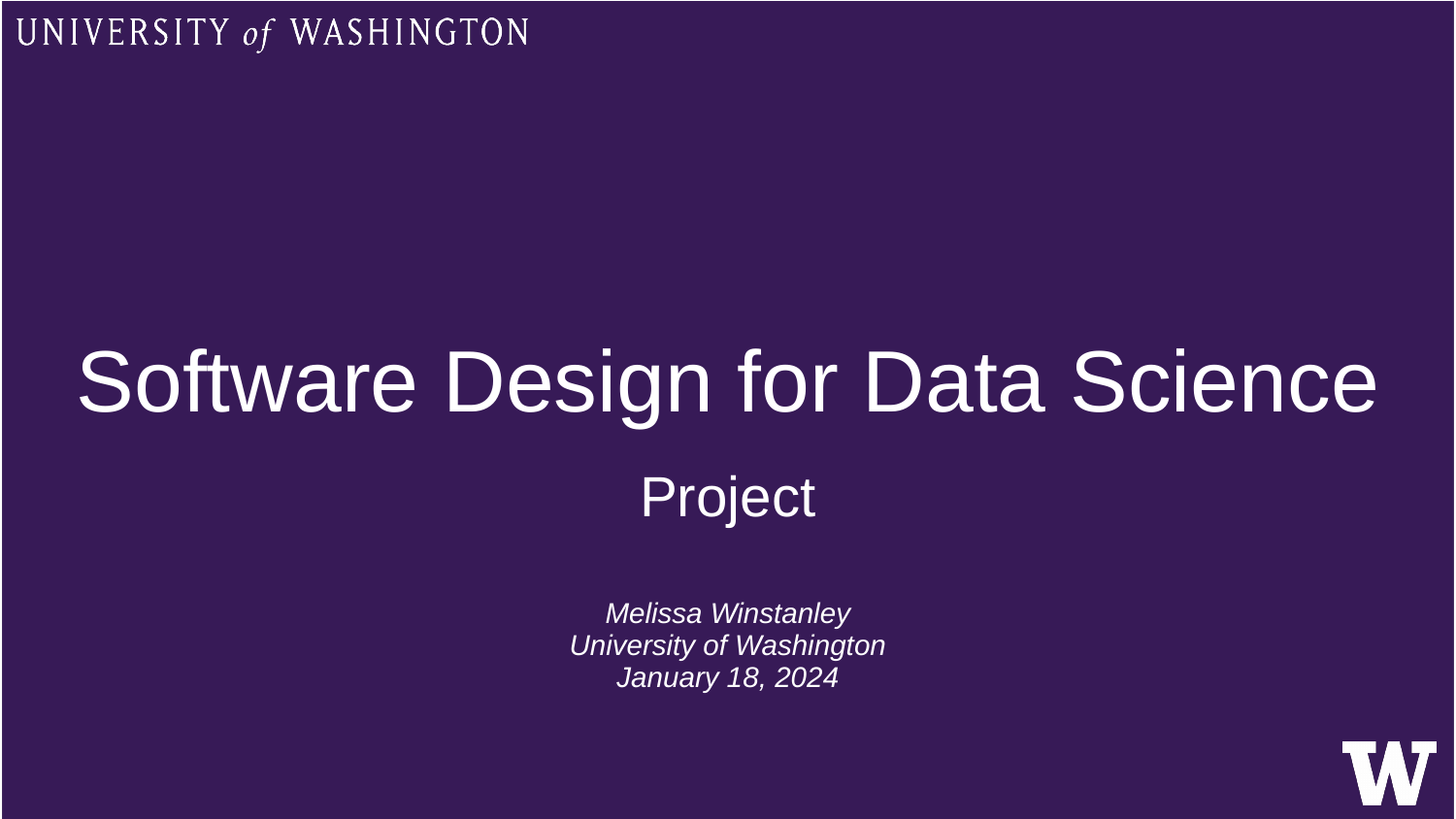

# Software Design for Data Science
Project
Melissa Winstanley
University of Washington
January 18, 2024